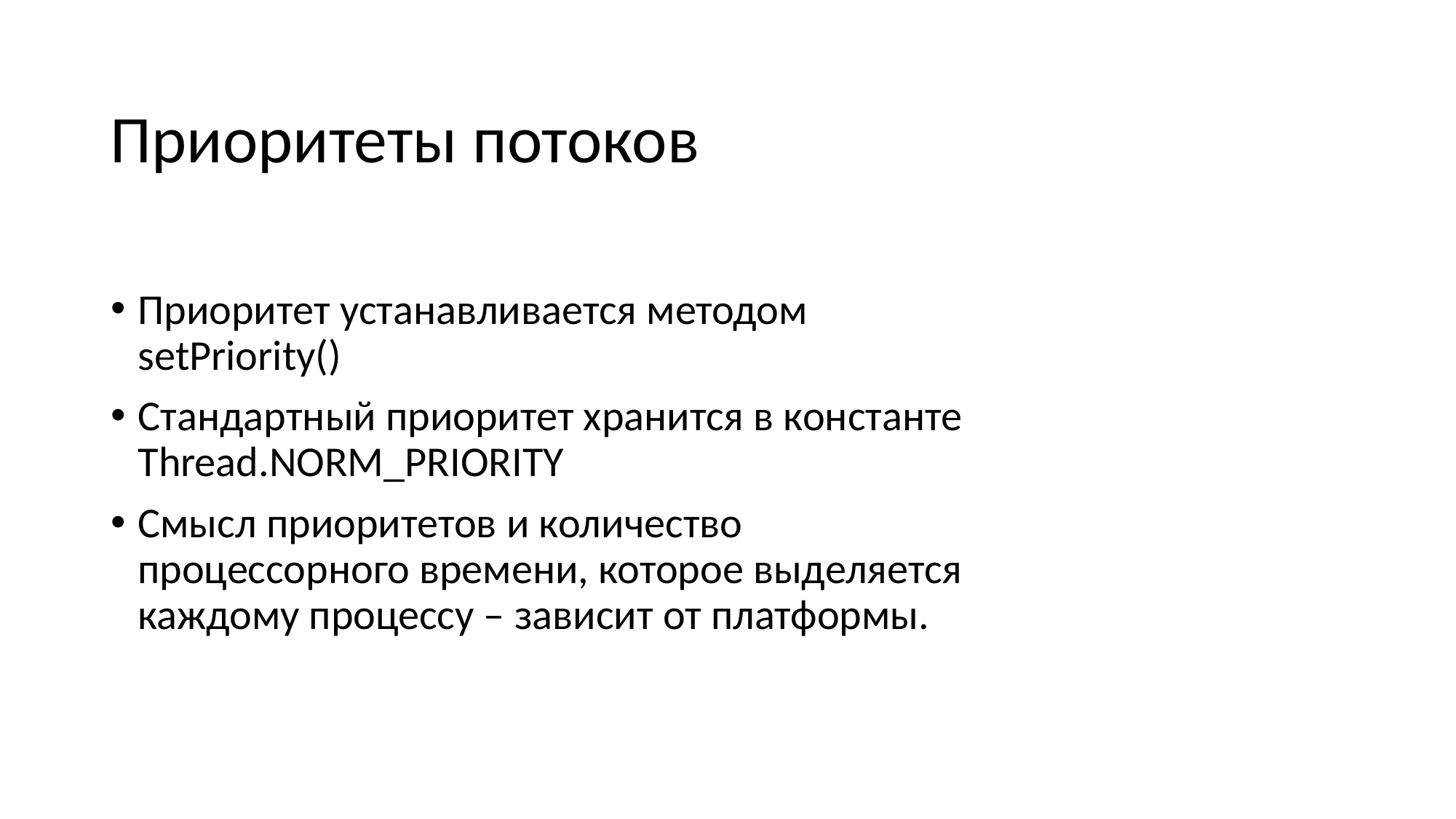

Приоритеты потоков
Приоритет устанавливается методом setPriority()
Стандартный приоритет хранится в константе Thread.NORM_PRIORITY
Смысл приоритетов и количество процессорного времени, которое выделяется каждому процессу – зависит от платформы.